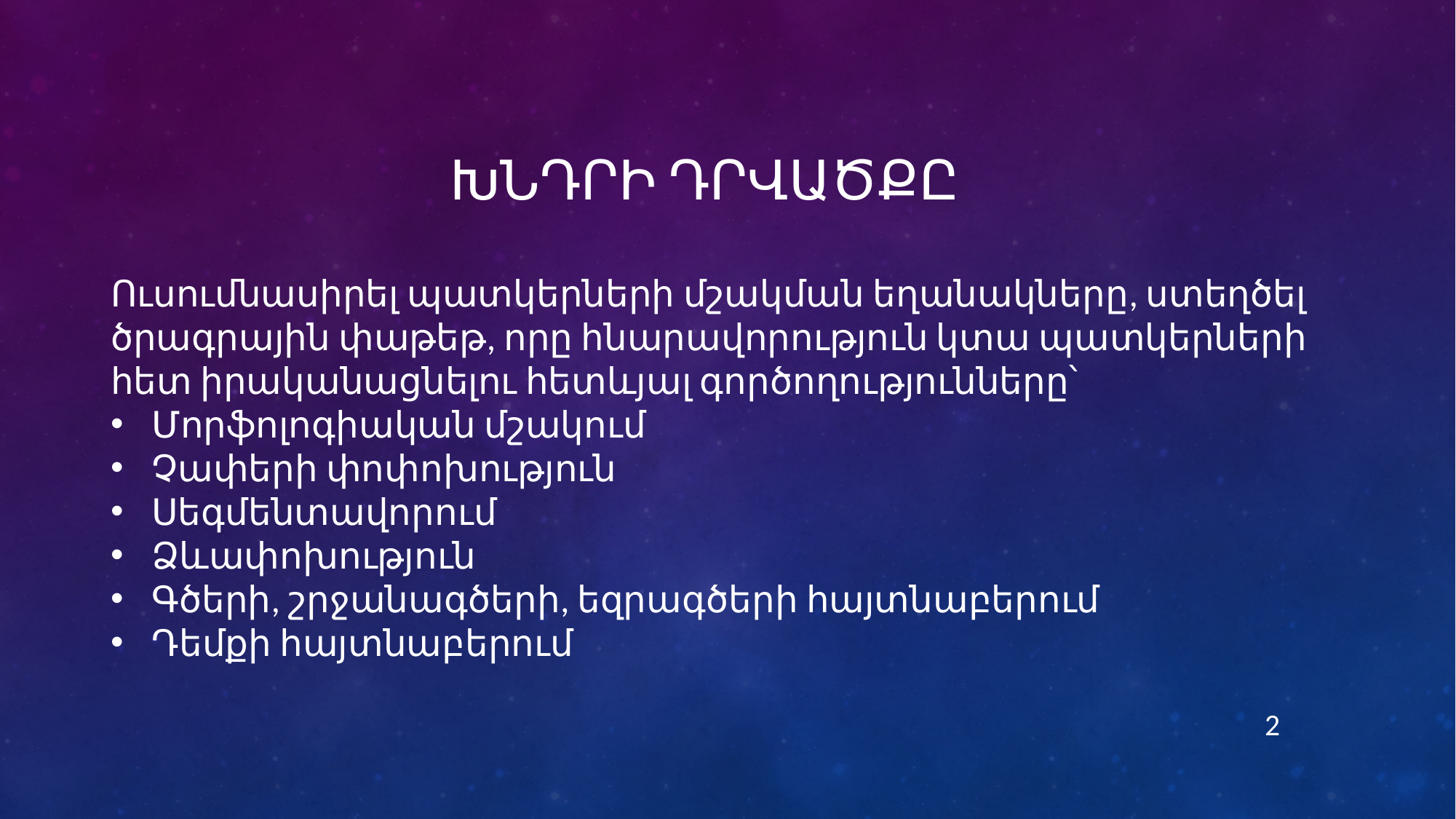

# Խնդրի դրվածքԸ
Ուսումնասիրել պատկերների մշակման եղանակները, ստեղծել ծրագրային փաթեթ, որը հնարավորություն կտա պատկերների հետ իրականացնելու հետևյալ գործողությունները՝
Մորֆոլոգիական մշակում
Չափերի փոփոխություն
Սեգմենտավորում
Ձևափոխություն
Գծերի, շրջանագծերի, եզրագծերի հայտնաբերում
Դեմքի հայտնաբերում

2